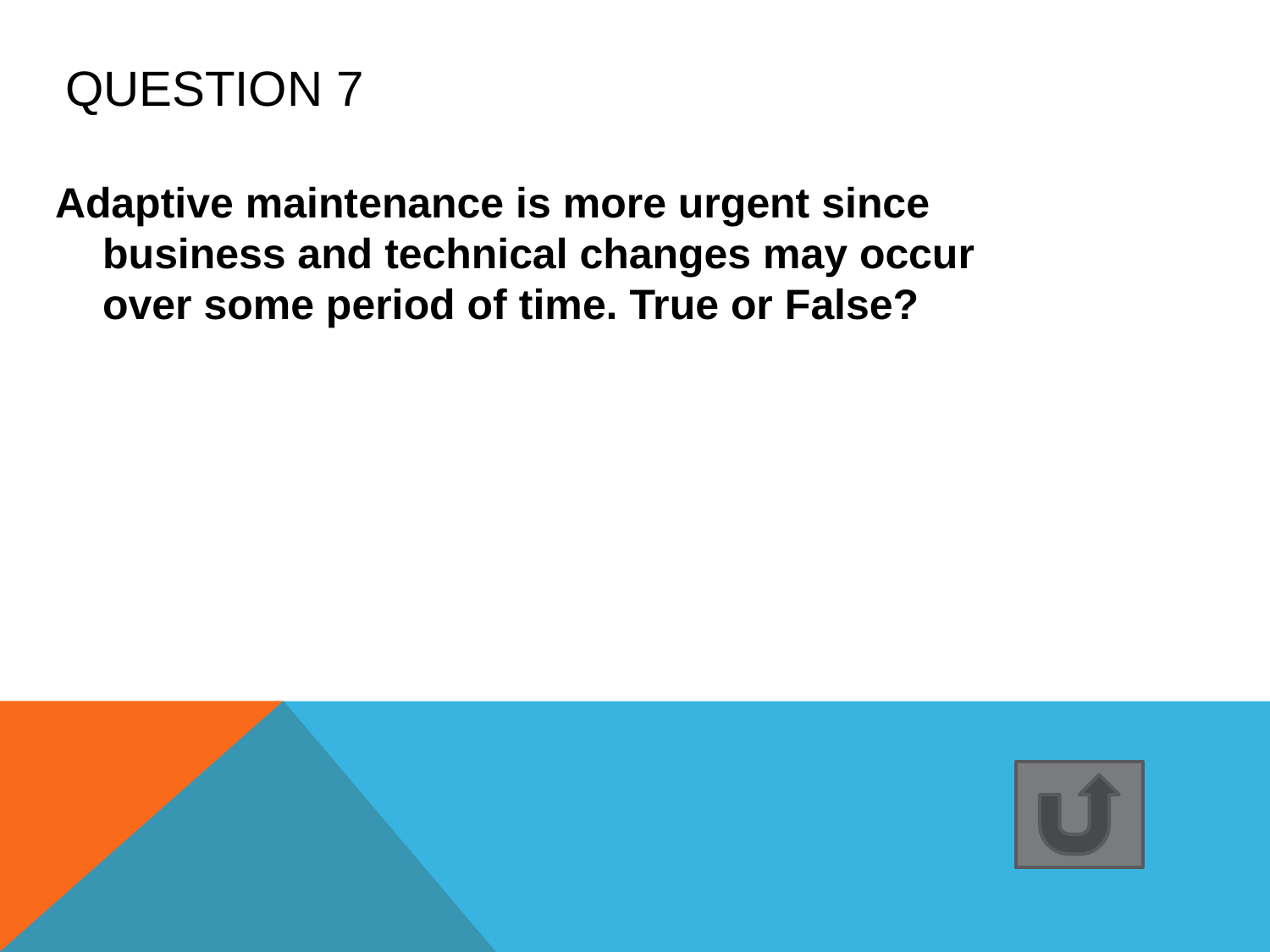

# Question 7
Adaptive maintenance is more urgent since business and technical changes may occur over some period of time. True or False?

=> False.  It is less urgent